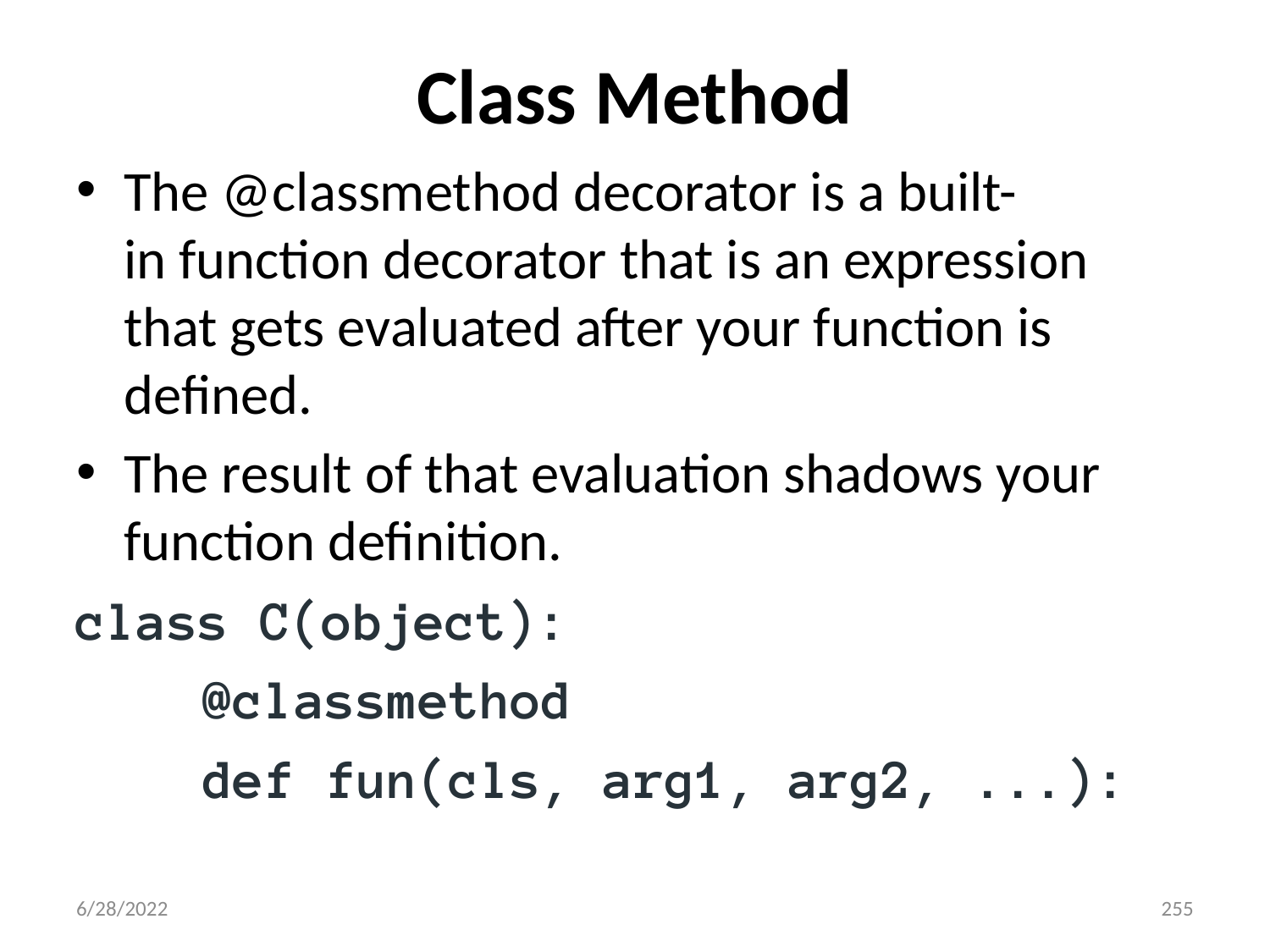

# Class Method
The @classmethod decorator is a built-in function decorator that is an expression that gets evaluated after your function is defined.
The result of that evaluation shadows your function definition.
class C(object):
	@classmethod
	def fun(cls, arg1, arg2, ...):

6/28/2022
255